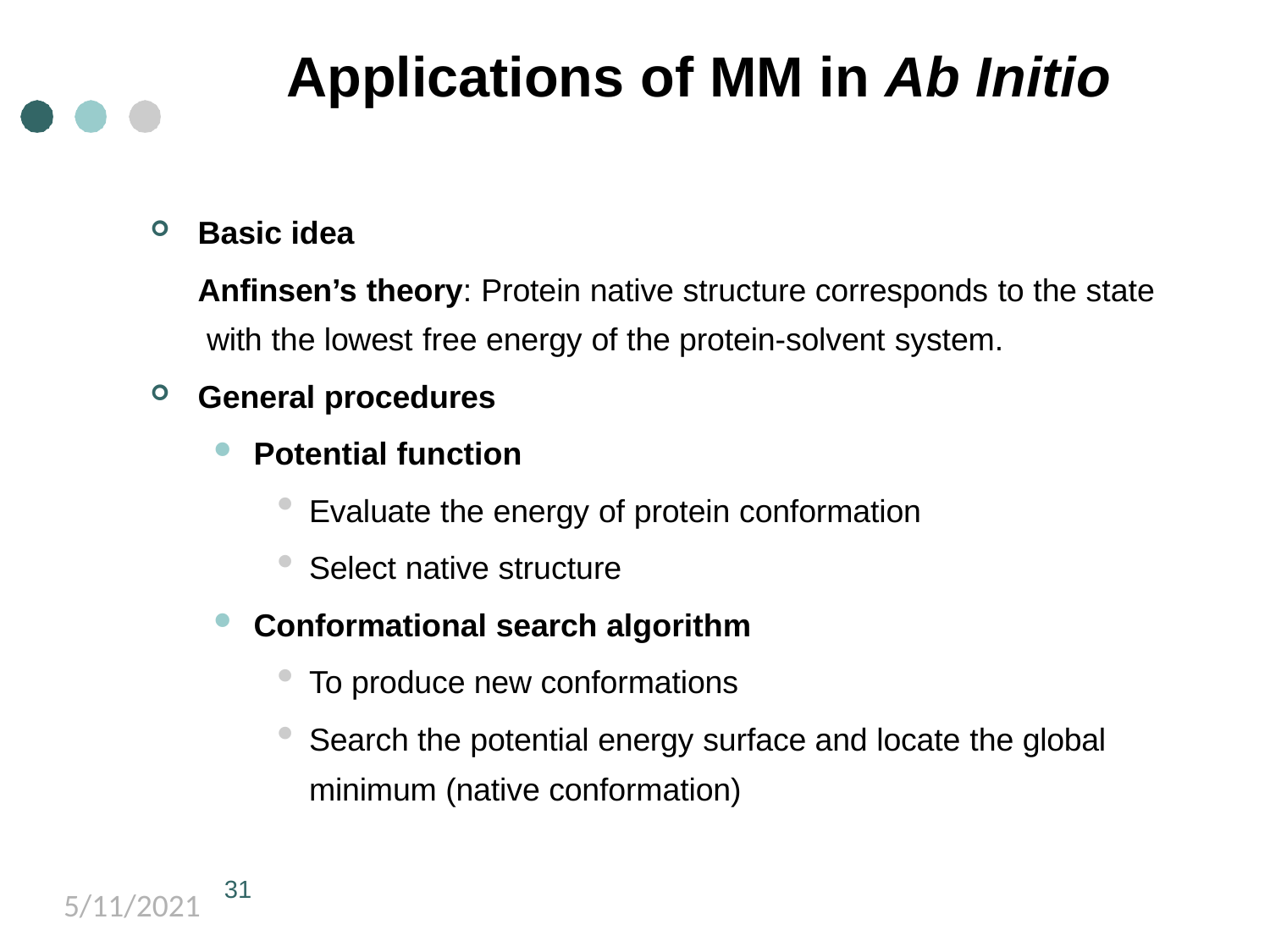

# Applications of MM in Ab Initio
Basic idea
Anfinsen’s theory: Protein native structure corresponds to the state  with the lowest free energy of the protein-solvent system.
General procedures
Potential function
Evaluate the energy of protein conformation
Select native structure
Conformational search algorithm
To produce new conformations
Search the potential energy surface and locate the global
minimum (native conformation)
31
5/11/2021